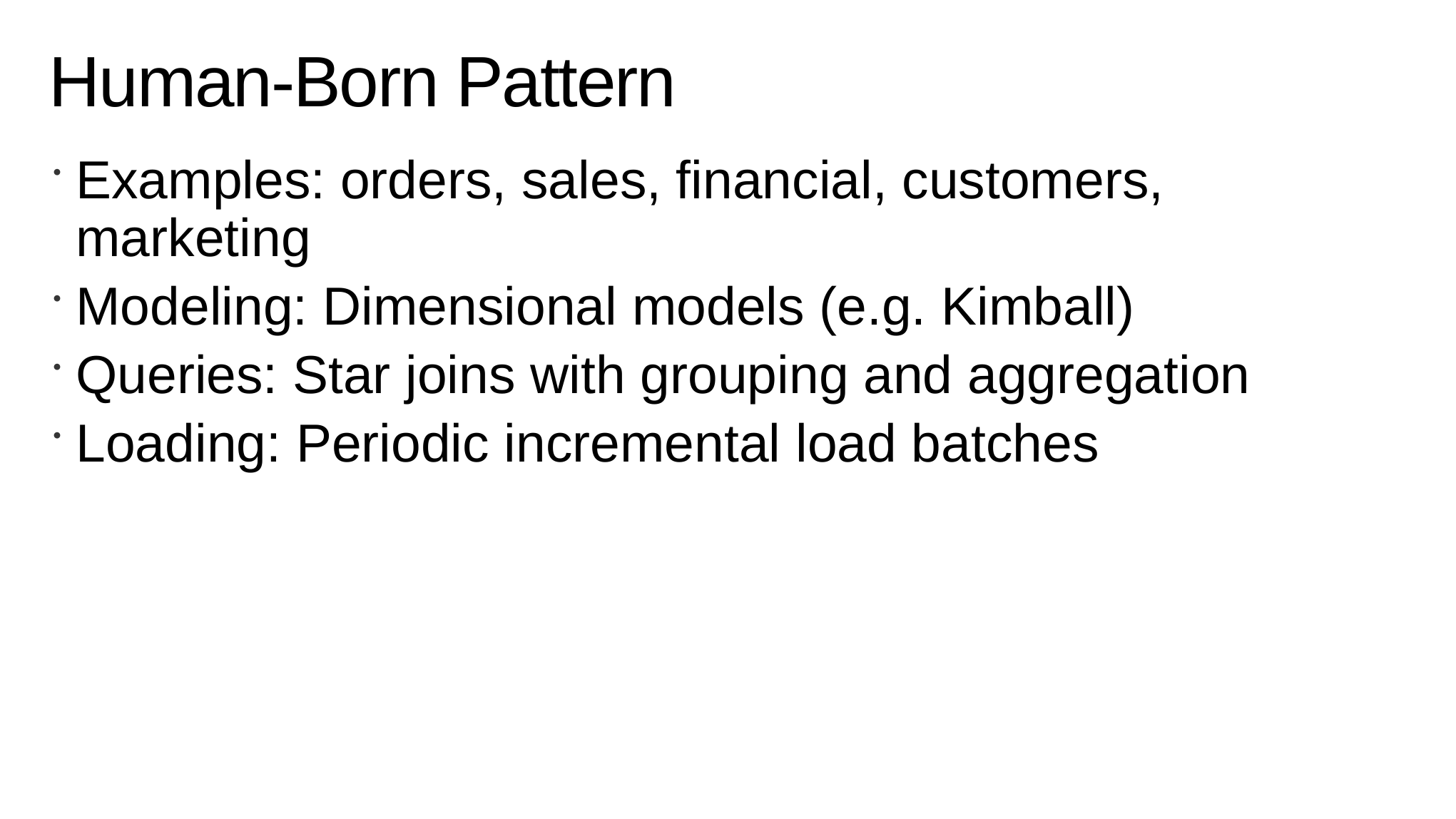

# Human-Born Pattern
Examples: orders, sales, financial, customers, marketing
Modeling: Dimensional models (e.g. Kimball)
Queries: Star joins with grouping and aggregation
Loading: Periodic incremental load batches